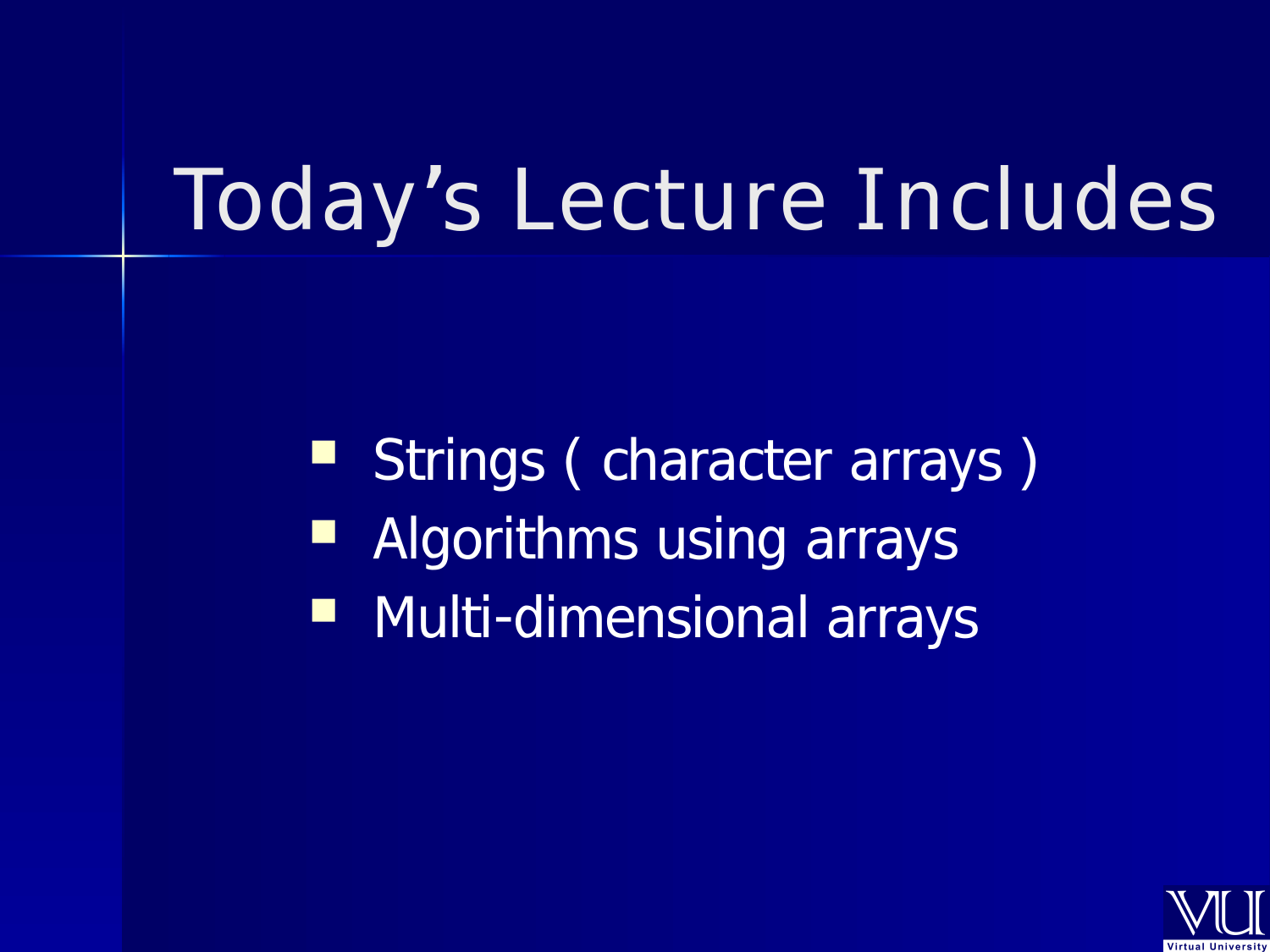

# Today’s Lecture Includes

 Strings ( character arrays )
 Algorithms using arrays
 Multi-dimensional arrays